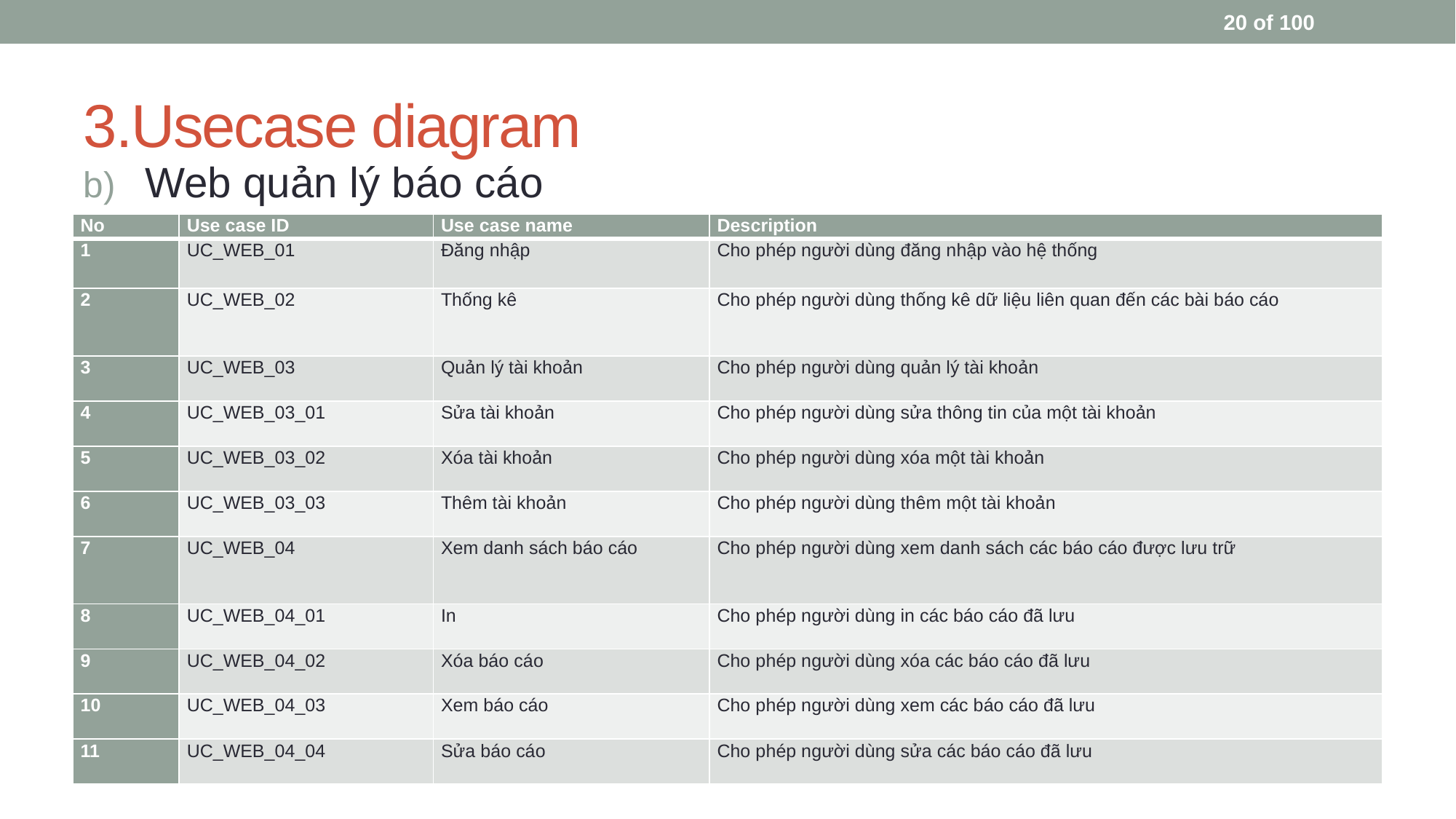

20 of 100
# 3.Usecase diagram
Web quản lý báo cáo
| No | Use case ID | Use case name | Description |
| --- | --- | --- | --- |
| 1 | UC\_WEB\_01 | Đăng nhập | Cho phép người dùng đăng nhập vào hệ thống |
| 2 | UC\_WEB\_02 | Thống kê | Cho phép người dùng thống kê dữ liệu liên quan đến các bài báo cáo |
| 3 | UC\_WEB\_03 | Quản lý tài khoản | Cho phép người dùng quản lý tài khoản |
| 4 | UC\_WEB\_03\_01 | Sửa tài khoản | Cho phép người dùng sửa thông tin của một tài khoản |
| 5 | UC\_WEB\_03\_02 | Xóa tài khoản | Cho phép người dùng xóa một tài khoản |
| 6 | UC\_WEB\_03\_03 | Thêm tài khoản | Cho phép người dùng thêm một tài khoản |
| 7 | UC\_WEB\_04 | Xem danh sách báo cáo | Cho phép người dùng xem danh sách các báo cáo được lưu trữ |
| 8 | UC\_WEB\_04\_01 | In | Cho phép người dùng in các báo cáo đã lưu |
| 9 | UC\_WEB\_04\_02 | Xóa báo cáo | Cho phép người dùng xóa các báo cáo đã lưu |
| 10 | UC\_WEB\_04\_03 | Xem báo cáo | Cho phép người dùng xem các báo cáo đã lưu |
| 11 | UC\_WEB\_04\_04 | Sửa báo cáo | Cho phép người dùng sửa các báo cáo đã lưu |